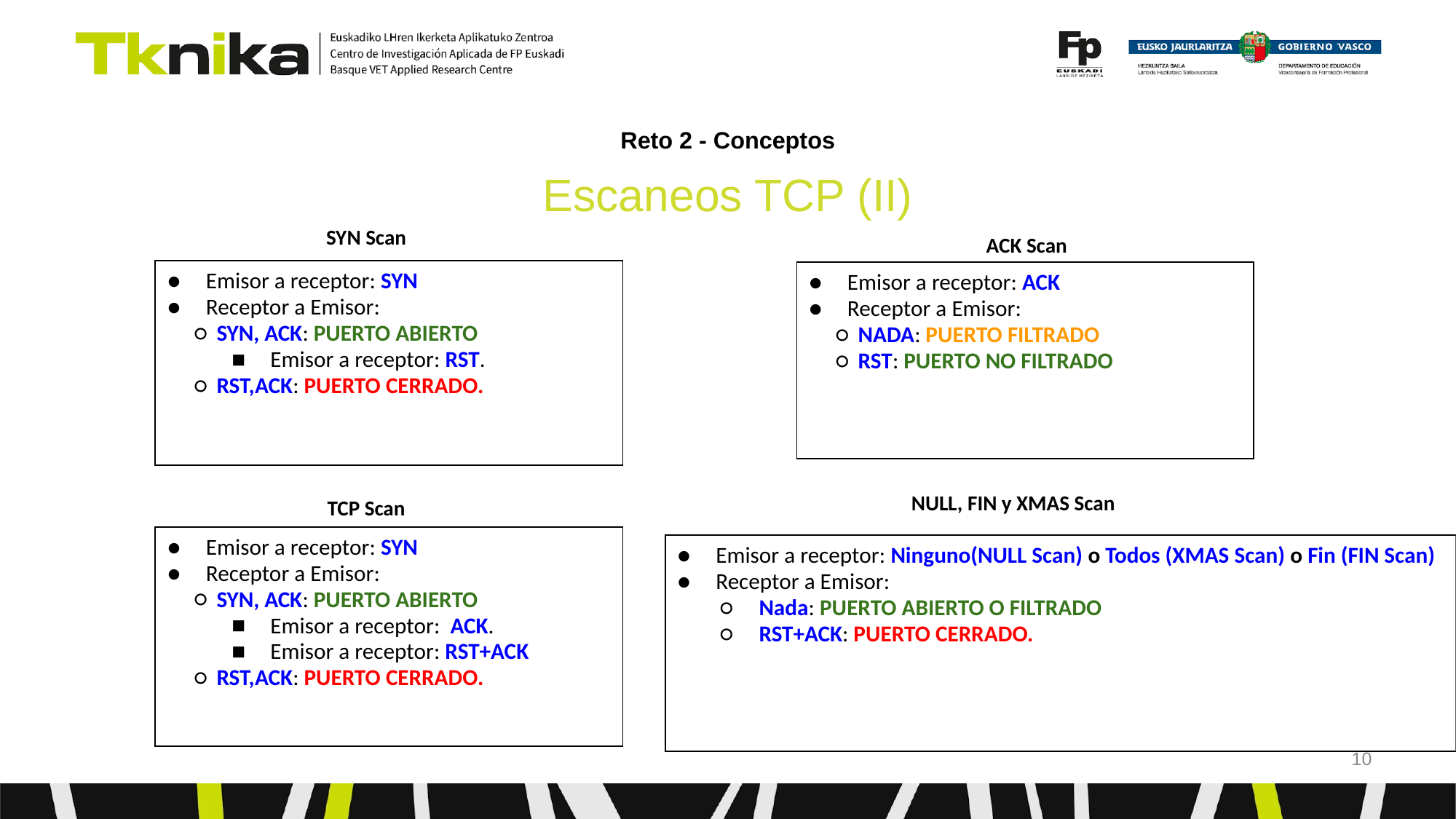

# Reto 2 - Conceptos

Escaneos TCP (II)
SYN Scan
ACK Scan
| Emisor a receptor: SYN Receptor a Emisor: SYN, ACK: PUERTO ABIERTO Emisor a receptor: RST. RST,ACK: PUERTO CERRADO. |
| --- |
| Emisor a receptor: ACK Receptor a Emisor: NADA: PUERTO FILTRADO RST: PUERTO NO FILTRADO |
| --- |
NULL, FIN y XMAS Scan
TCP Scan
| Emisor a receptor: SYN Receptor a Emisor: SYN, ACK: PUERTO ABIERTO Emisor a receptor: ACK. Emisor a receptor: RST+ACK RST,ACK: PUERTO CERRADO. |
| --- |
| Emisor a receptor: Ninguno(NULL Scan) o Todos (XMAS Scan) o Fin (FIN Scan) Receptor a Emisor: Nada: PUERTO ABIERTO O FILTRADO RST+ACK: PUERTO CERRADO. |
| --- |
10